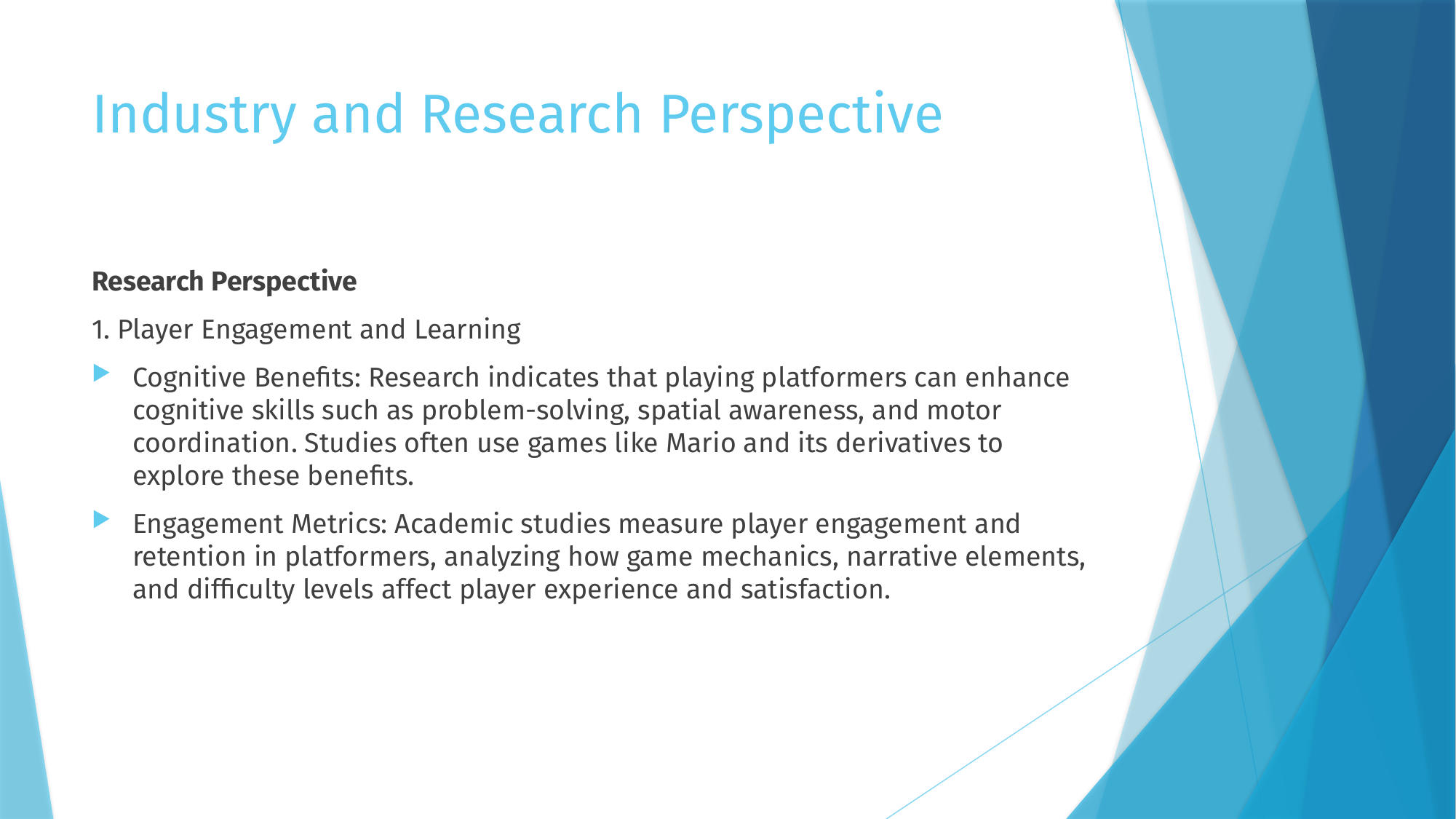

# Industry and Research Perspective
Research Perspective
1. Player Engagement and Learning
Cognitive Benefits: Research indicates that playing platformers can enhance cognitive skills such as problem-solving, spatial awareness, and motor coordination. Studies often use games like Mario and its derivatives to explore these benefits.
Engagement Metrics: Academic studies measure player engagement and retention in platformers, analyzing how game mechanics, narrative elements, and difficulty levels affect player experience and satisfaction.